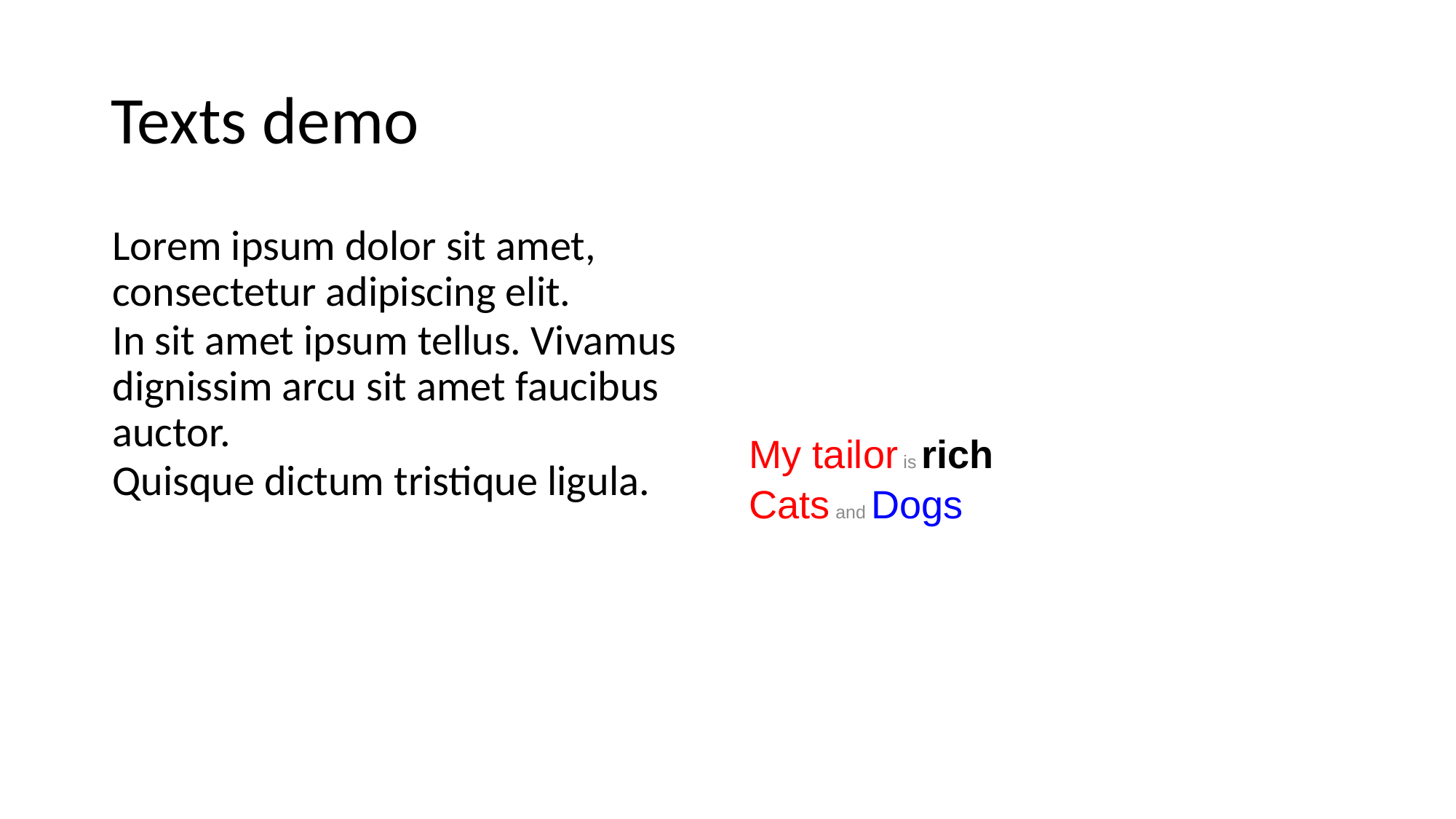

# Texts demo
Lorem ipsum dolor sit amet, consectetur adipiscing elit.
In sit amet ipsum tellus. Vivamus dignissim arcu sit amet faucibus auctor.
Quisque dictum tristique ligula.
My tailor is rich
Cats and Dogs